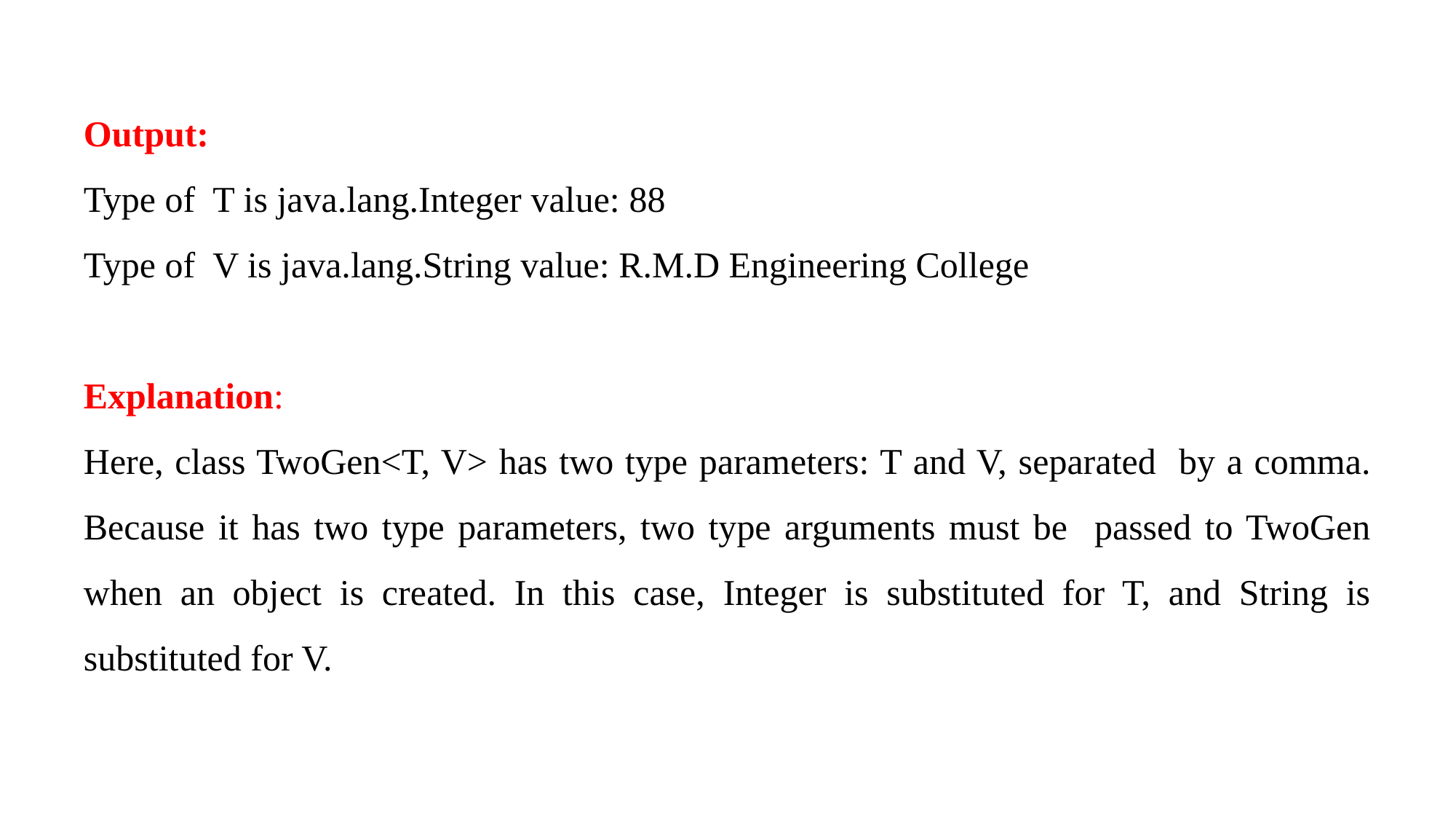

Output:
Type of  T is java.lang.Integer value: 88
Type of  V is java.lang.String value: R.M.D Engineering College

Explanation:
Here, class TwoGen<T, V> has two type parameters: T and V, separated  by a comma. Because it has two type parameters, two type arguments must be  passed to TwoGen when an object is created. In this case, Integer is substituted for T, and String is substituted for V.